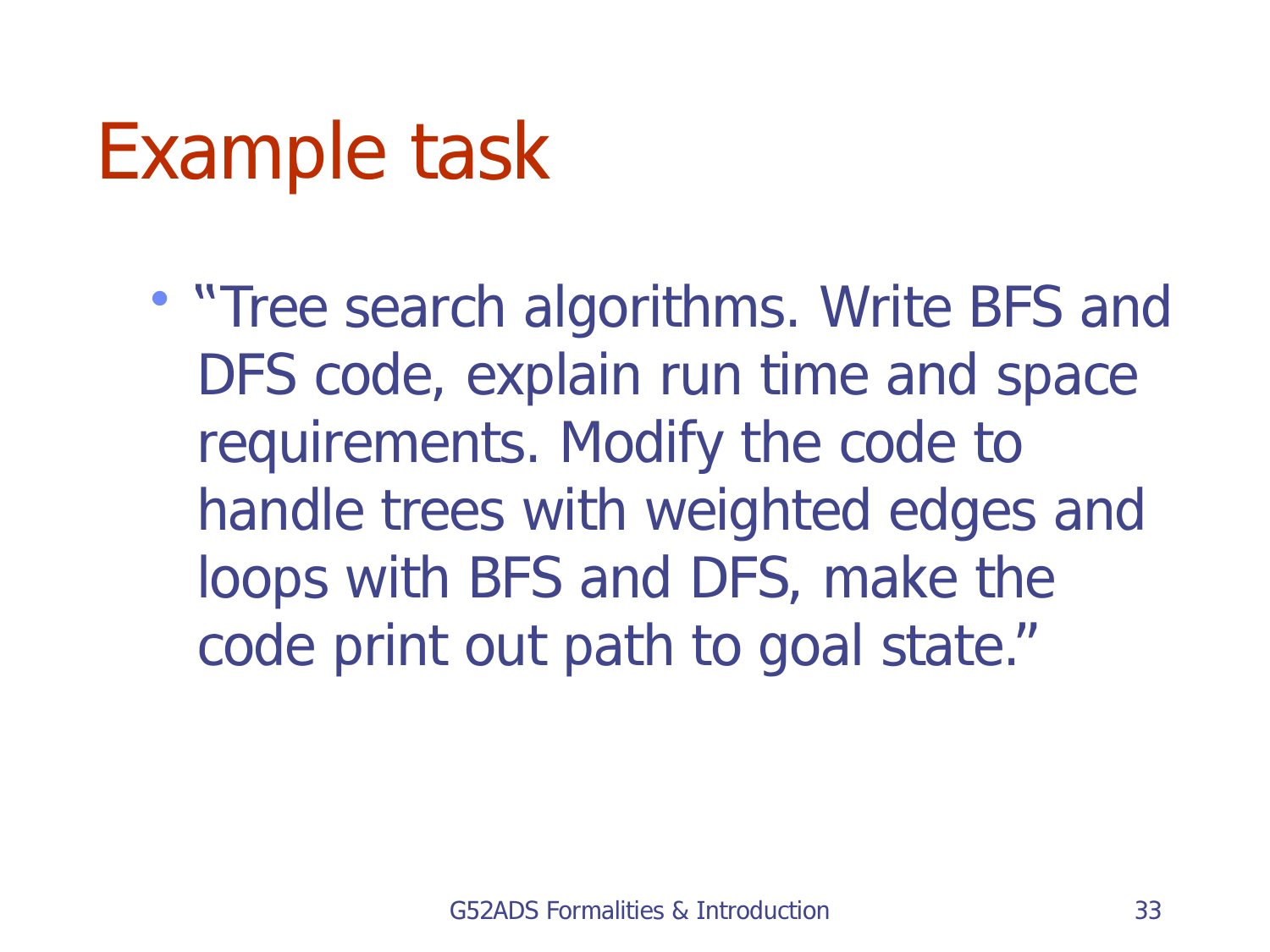

# Example task
“Tree search algorithms. Write BFS and DFS code, explain run time and space requirements. Modify the code to handle trees with weighted edges and loops with BFS and DFS, make the code print out path to goal state.”
G52ADS Formalities & Introduction
33